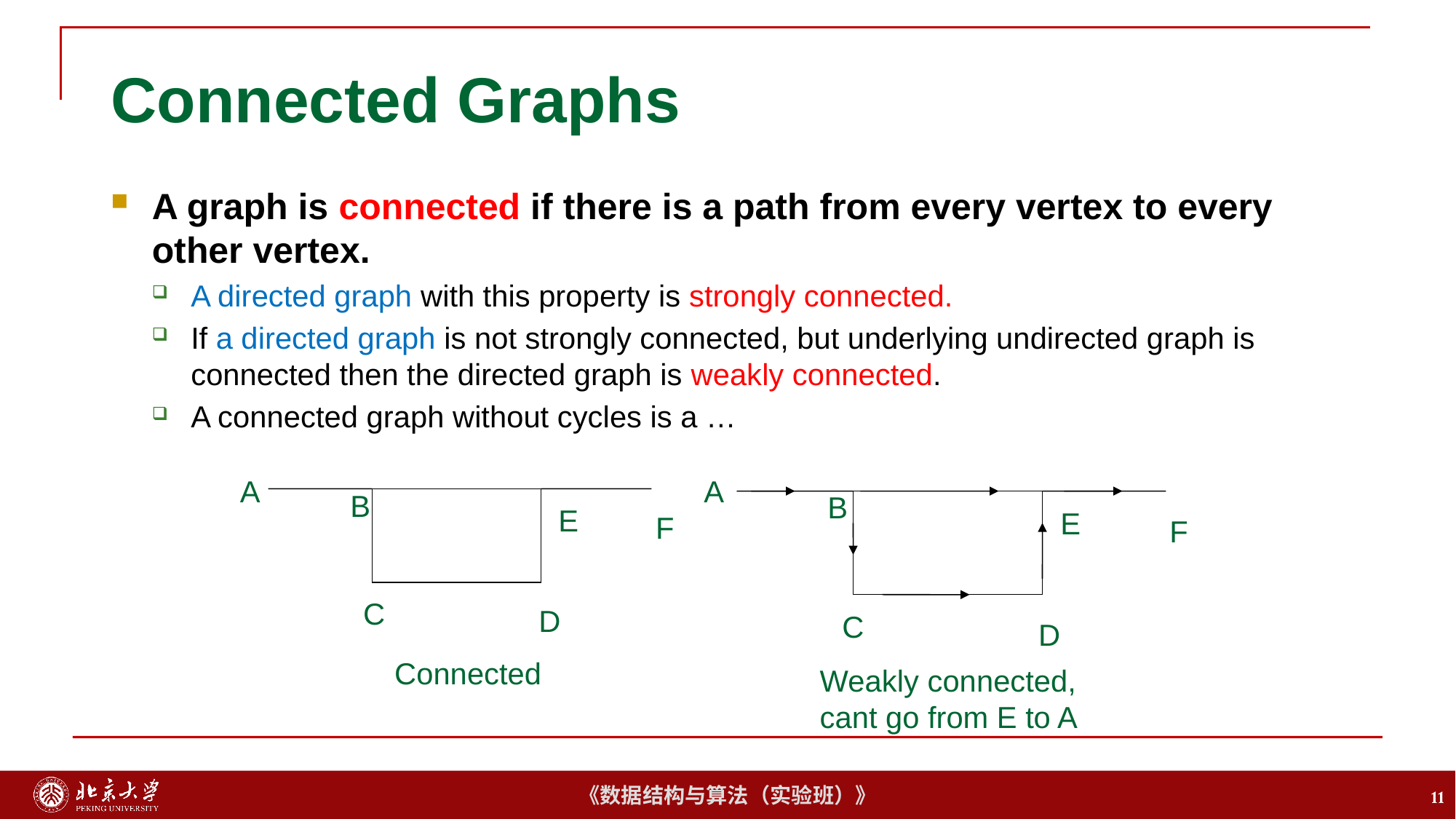

# Connected Graphs
A graph is connected if there is a path from every vertex to every other vertex.
A directed graph with this property is strongly connected.
If a directed graph is not strongly connected, but underlying undirected graph is connected then the directed graph is weakly connected.
A connected graph without cycles is a …
A
B

E
F
C
D
A
B

E
F
C
D

Connected
Weakly connected,
cant go from E to A
11